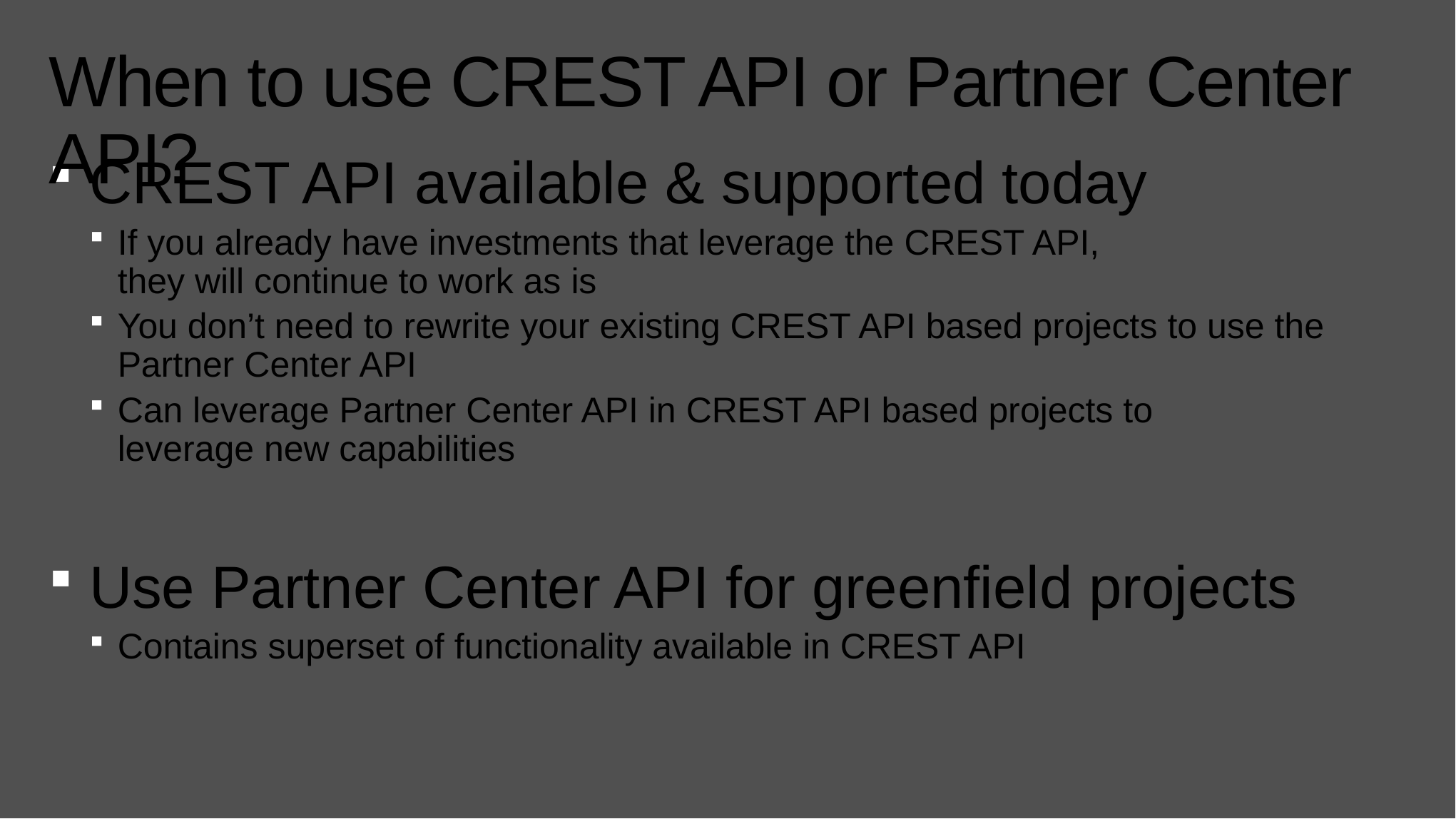

# When to use CREST API or Partner Center API?
CREST API available & supported today
If you already have investments that leverage the CREST API,
they will continue to work as is
You don’t need to rewrite your existing CREST API based projects to use the Partner Center API
Can leverage Partner Center API in CREST API based projects to
leverage new capabilities

Use Partner Center API for greenfield projects
Contains superset of functionality available in CREST API